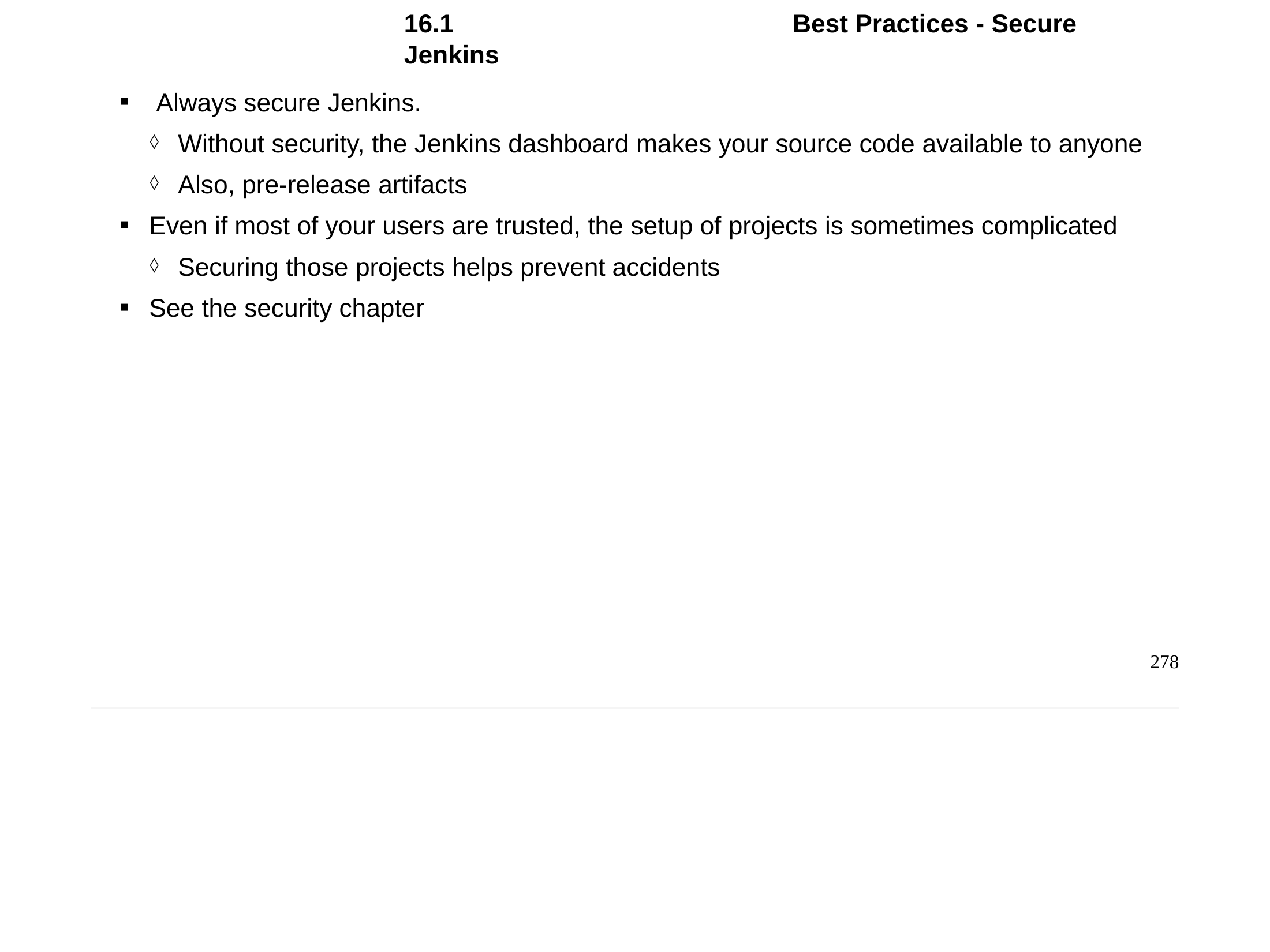

Chapter 16 - Best Practices for Jenkins

16.1	Best Practices - Secure Jenkins
Always secure Jenkins.
Without security, the Jenkins dashboard makes your source code available to anyone
Also, pre-release artifacts
Even if most of your users are trusted, the setup of projects is sometimes complicated
Securing those projects helps prevent accidents
See the security chapter
278